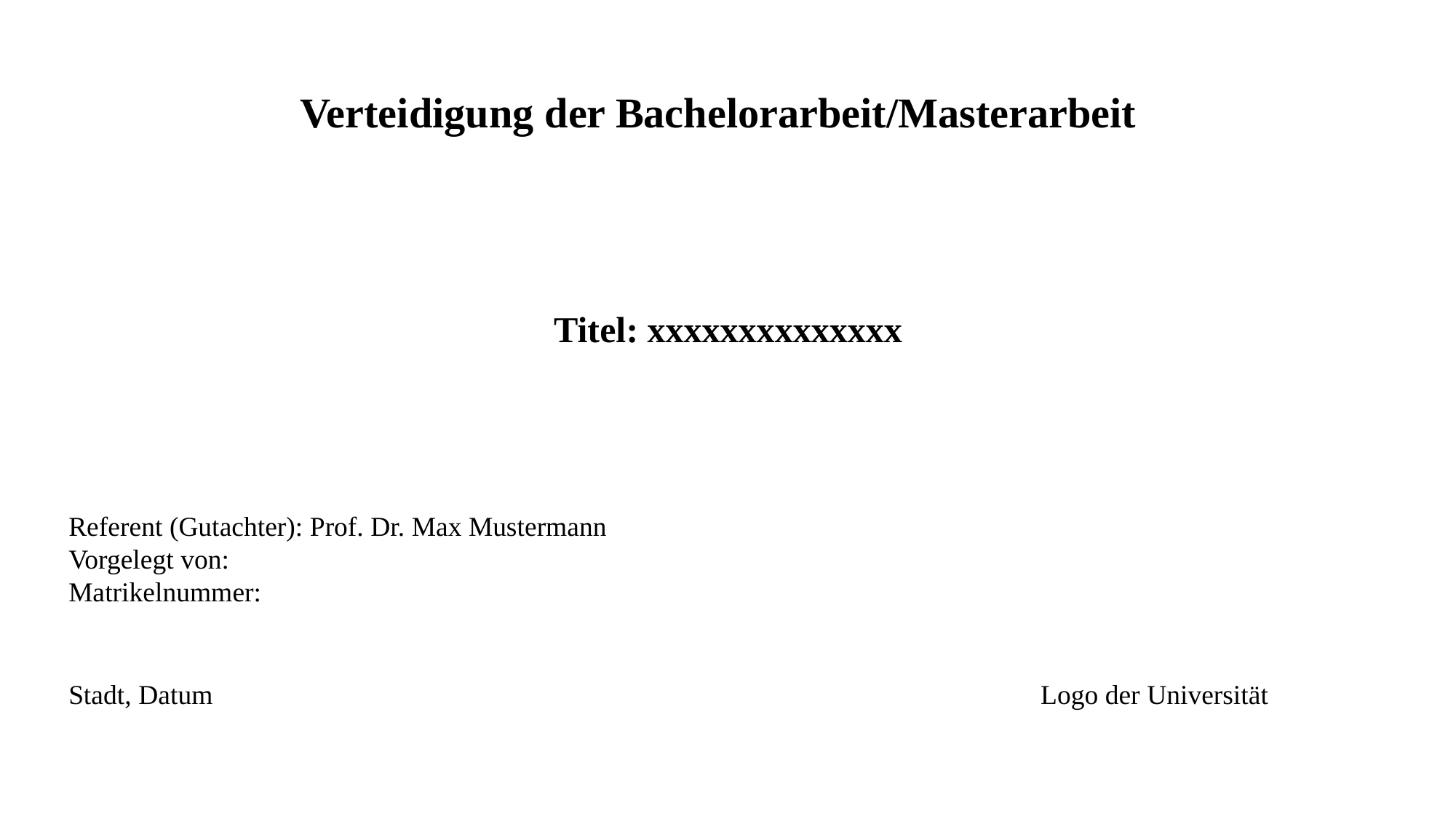

# Verteidigung der Bachelorarbeit/Masterarbeit
Titel: xxxxxxxxxxxxxx
Referent (Gutachter): Prof. Dr. Max Mustermann
Vorgelegt von:
Matrikelnummer:
Stadt, Datum
Logo der Universität